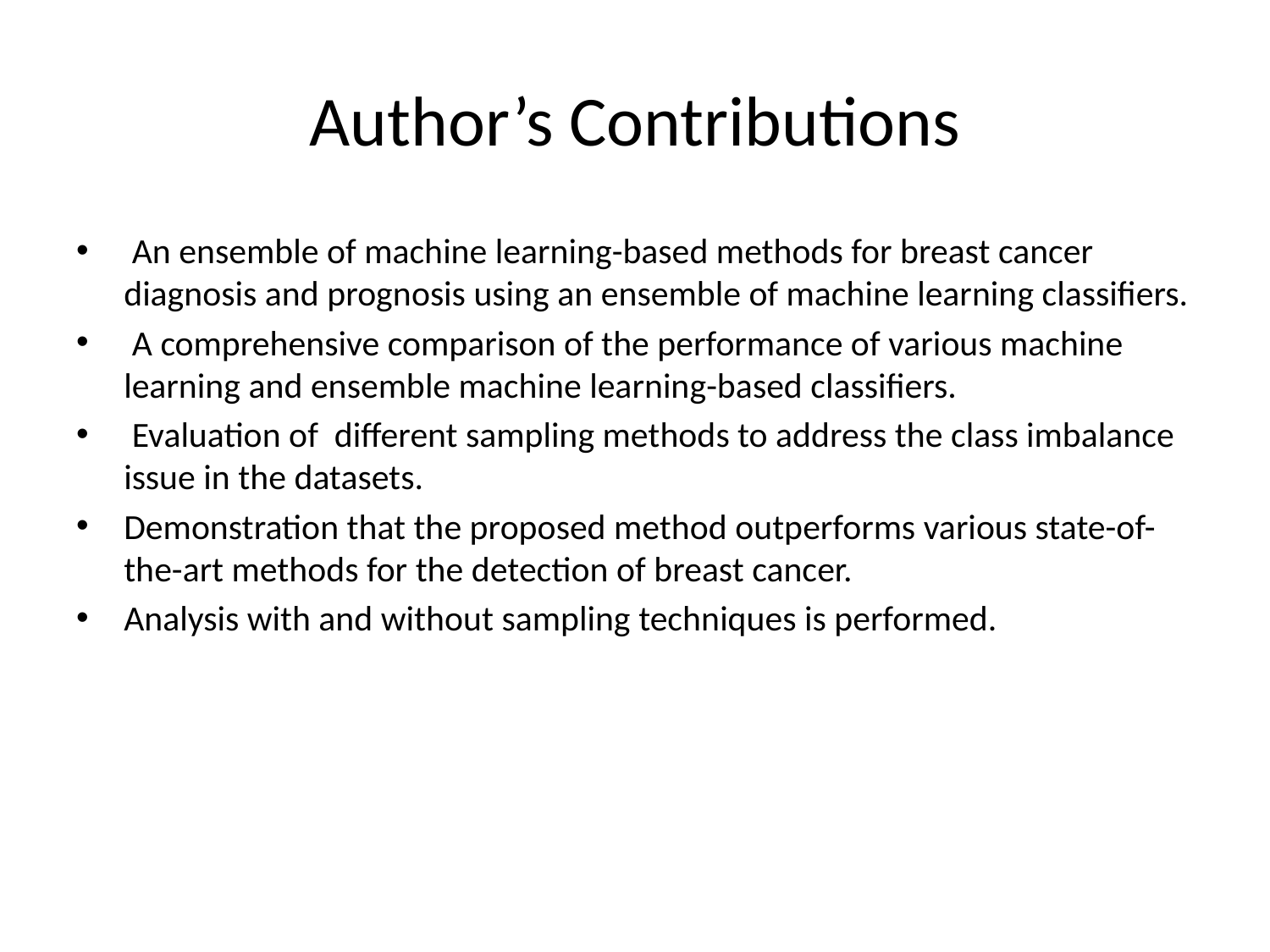

# Author’s Contributions
 An ensemble of machine learning-based methods for breast cancer diagnosis and prognosis using an ensemble of machine learning classifiers.
 A comprehensive comparison of the performance of various machine learning and ensemble machine learning-based classifiers.
 Evaluation of  different sampling methods to address the class imbalance issue in the datasets.
Demonstration that the proposed method outperforms various state-of-the-art methods for the detection of breast cancer.
Analysis with and without sampling techniques is performed.